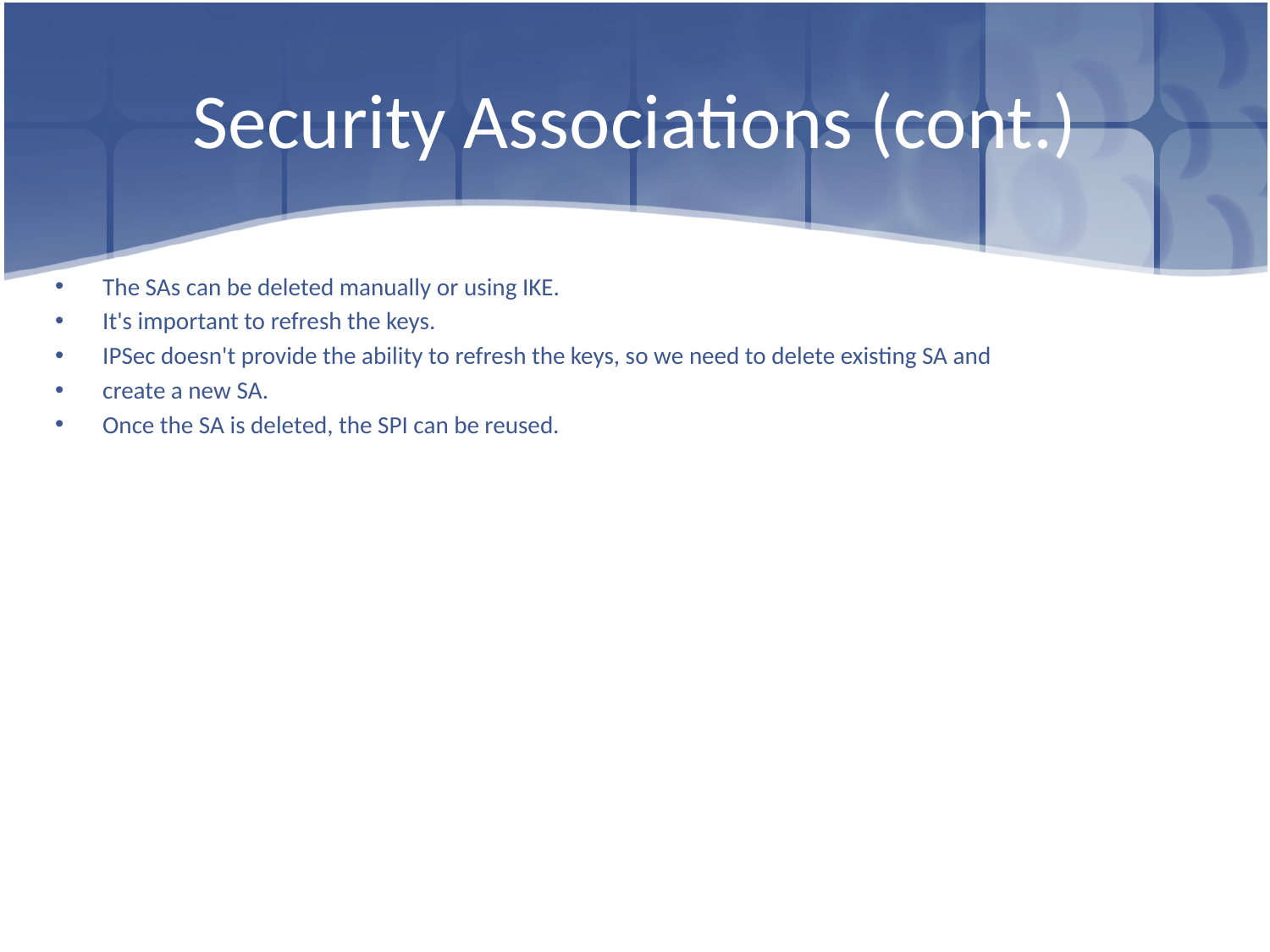

# Security Associations (cont.)
The SAs can be deleted manually or using IKE.
It's important to refresh the keys.
IPSec doesn't provide the ability to refresh the keys, so we need to delete existing SA and
create a new SA.
Once the SA is deleted, the SPI can be reused.